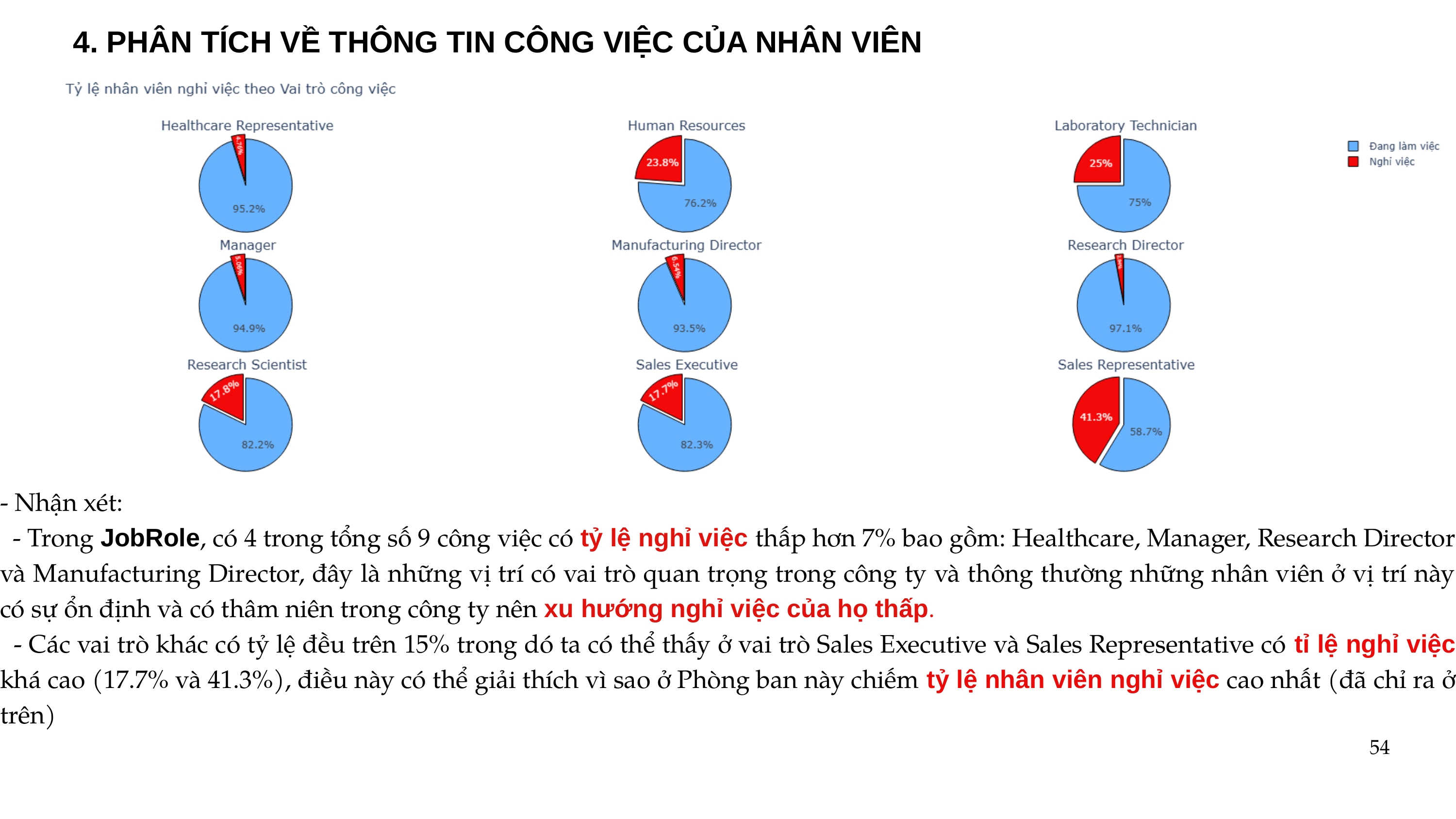

4. PHÂN TÍCH VỀ THÔNG TIN CÔNG VIỆC CỦA NHÂN VIÊN

- Nhận xét:
  - Trong JobRole, có 4 trong tổng số 9 công việc có tỷ lệ nghỉ việc thấp hơn 7% bao gồm: Healthcare, Manager, Research Director và Manufacturing Director, đây là những vị trí có vai trò quan trọng trong công ty và thông thường những nhân viên ở vị trí này có sự ổn định và có thâm niên trong công ty nên xu hướng nghỉ việc của họ thấp.
  - Các vai trò khác có tỷ lệ đều trên 15% trong dó ta có thể thấy ở vai trò Sales Executive và Sales Representative có tỉ lệ nghỉ việc khá cao (17.7% và 41.3%), điều này có thể giải thích vì sao ở Phòng ban này chiếm tỷ lệ nhân viên nghỉ việc cao nhất (đã chỉ ra ở trên)

54